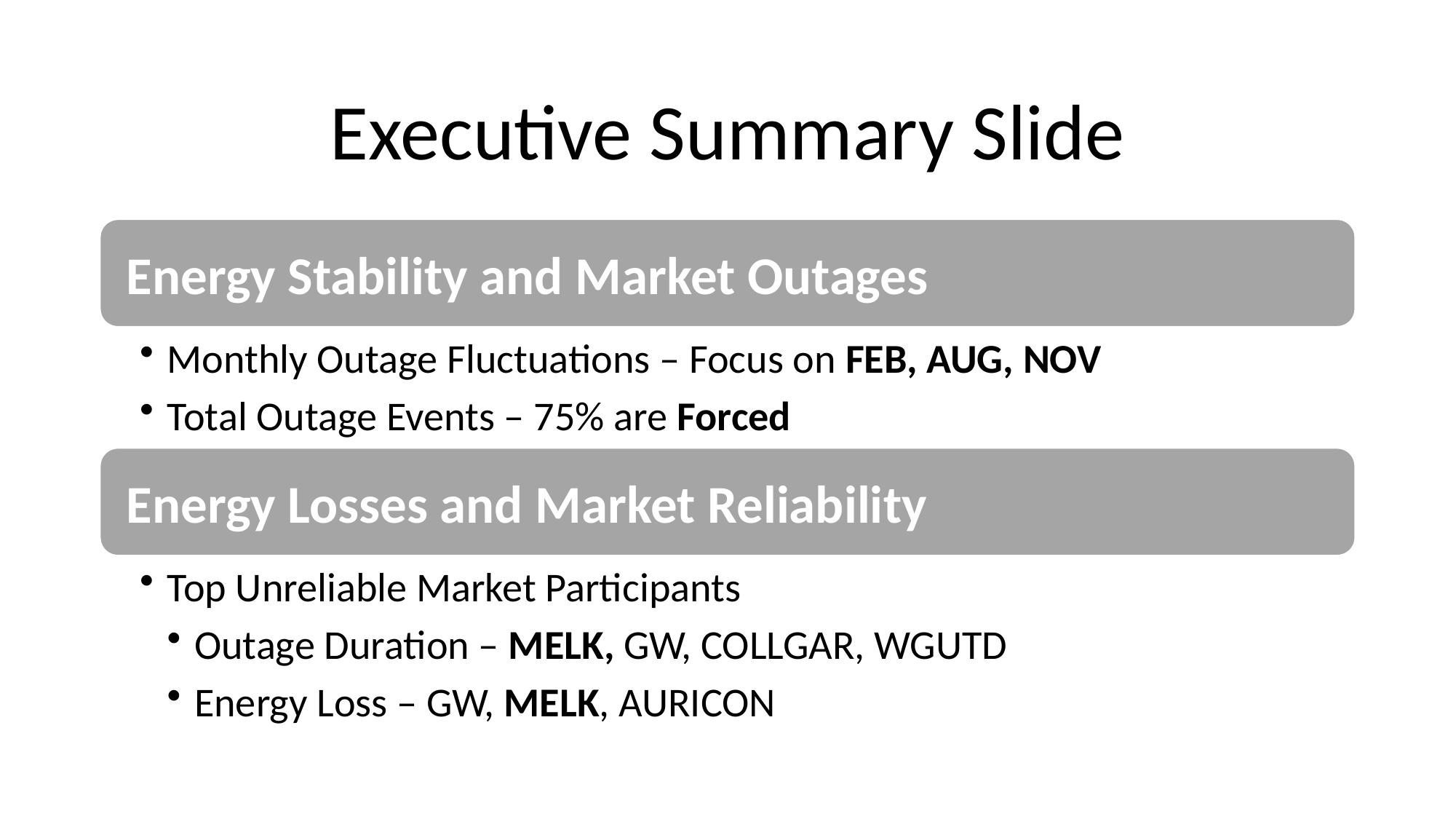

# Executive Summary Slide
Energy Stability and Market Outages
Monthly Outage Fluctuations – Focus on FEB, AUG, NOV
Total Outage Events – 75% are Forced
Energy Losses and Market Reliability
Top Unreliable Market Participants
Outage Duration – MELK, GW, COLLGAR, WGUTD
Energy Loss – GW, MELK, AURICON